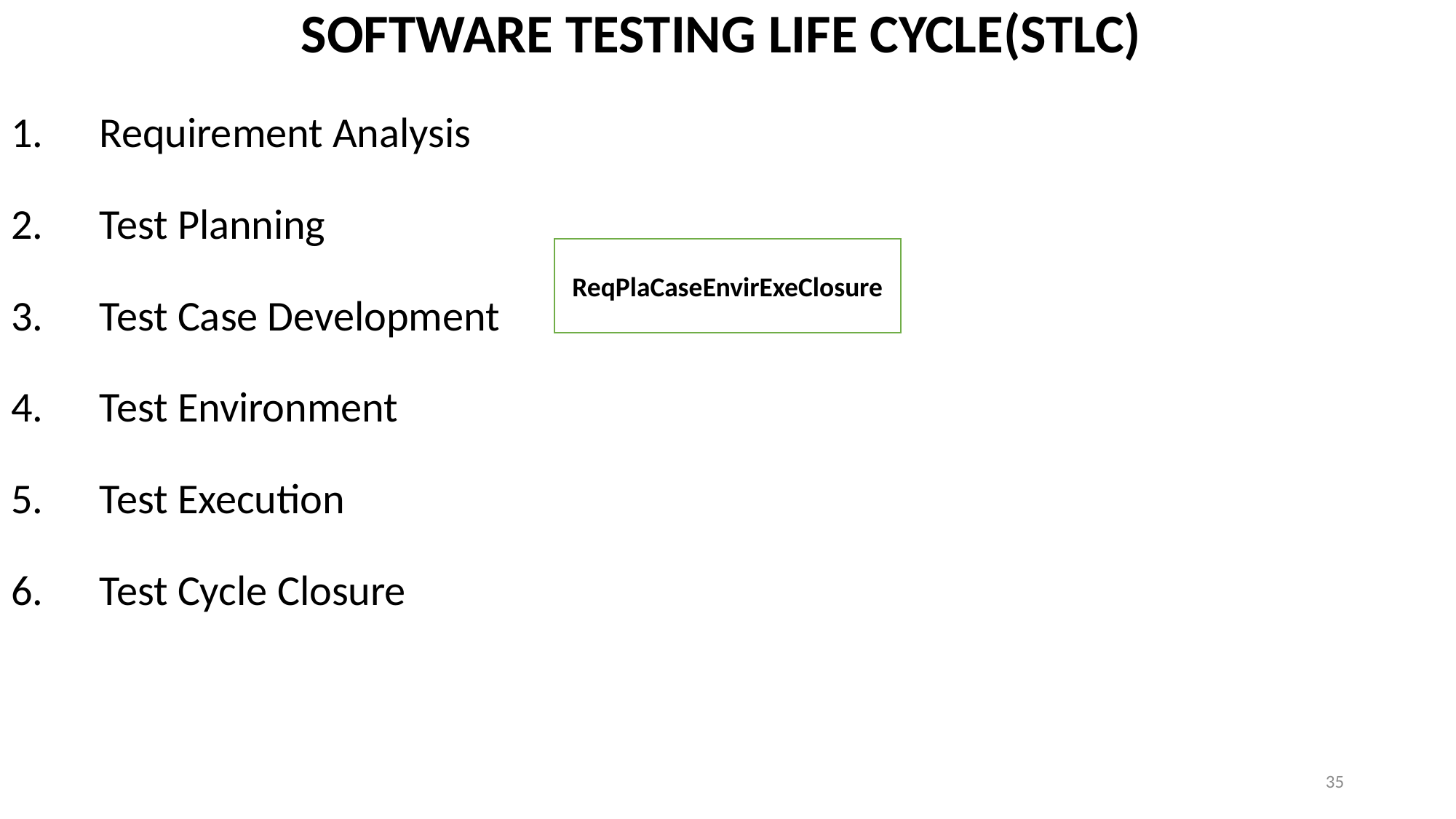

SOFTWARE TESTING LIFE CYCLE(STLC)
Requirement Analysis
Test Planning
Test Case Development
Test Environment
Test Execution
Test Cycle Closure

ReqPlaCaseEnvirExeClosure
35